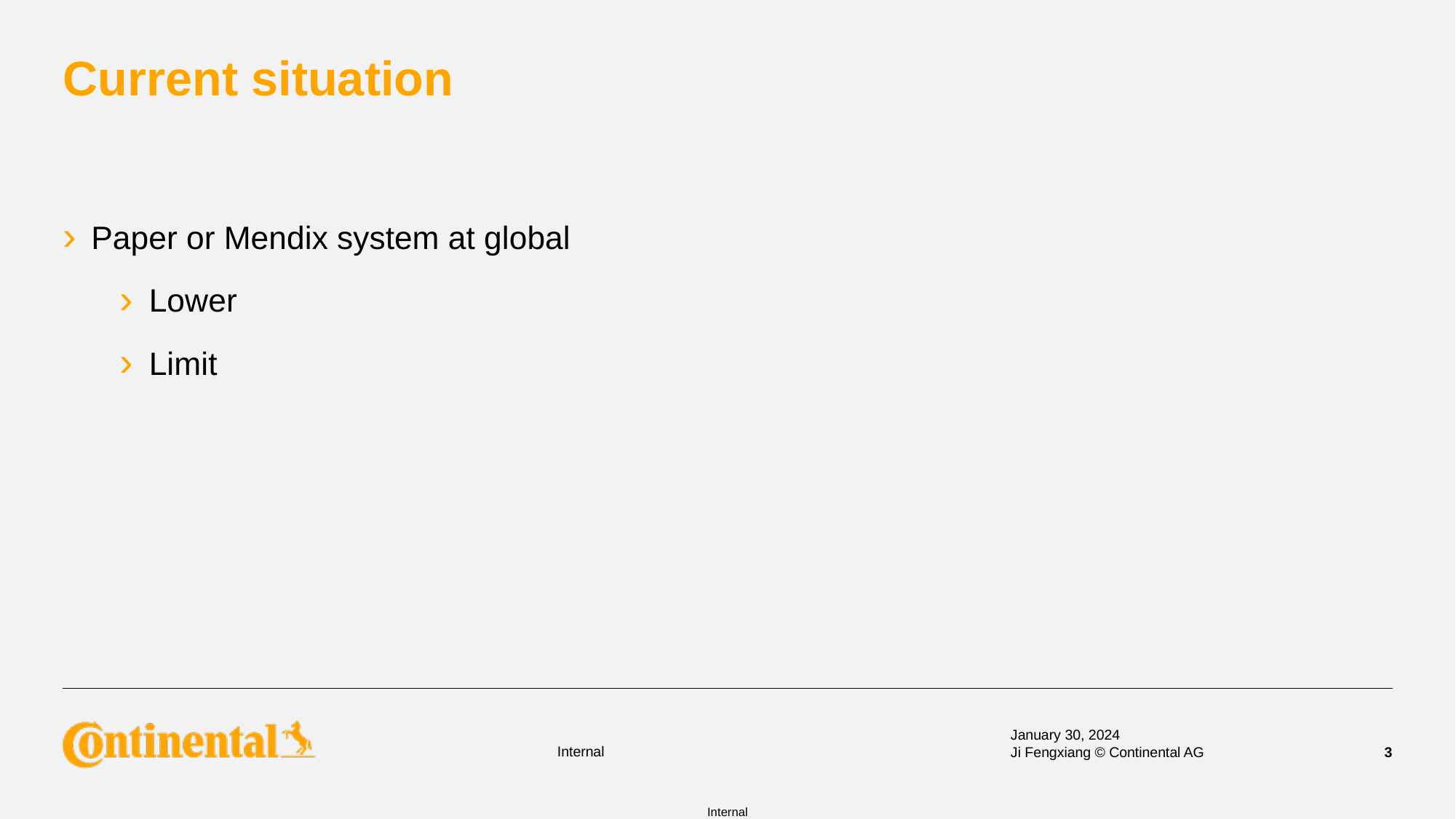

# Current situation
Paper or Mendix system at global
Lower
Limit

January 30, 2024
Ji Fengxiang © Continental AG
3